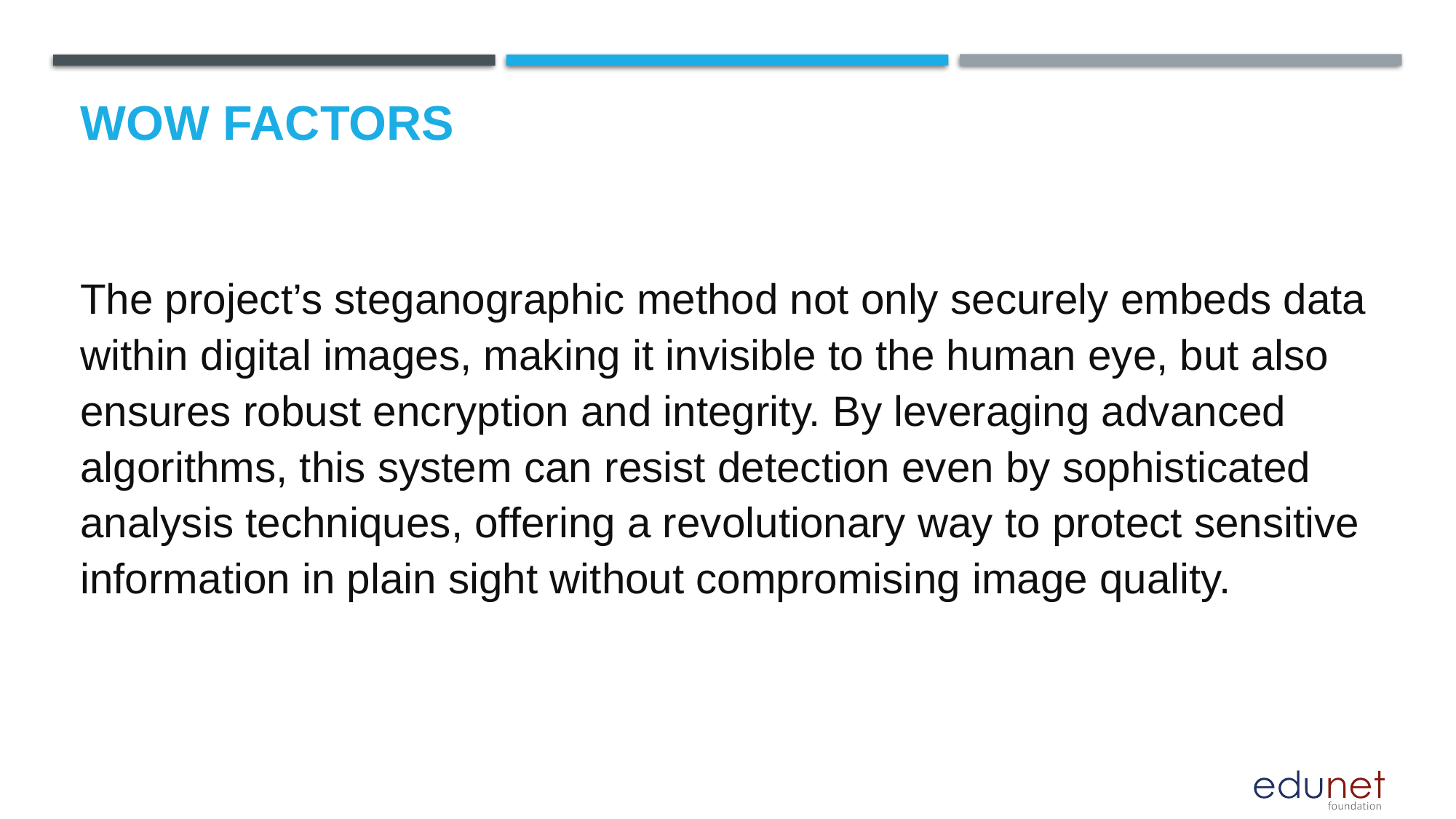

# Wow factors
The project’s steganographic method not only securely embeds data within digital images, making it invisible to the human eye, but also ensures robust encryption and integrity. By leveraging advanced algorithms, this system can resist detection even by sophisticated analysis techniques, offering a revolutionary way to protect sensitive information in plain sight without compromising image quality.